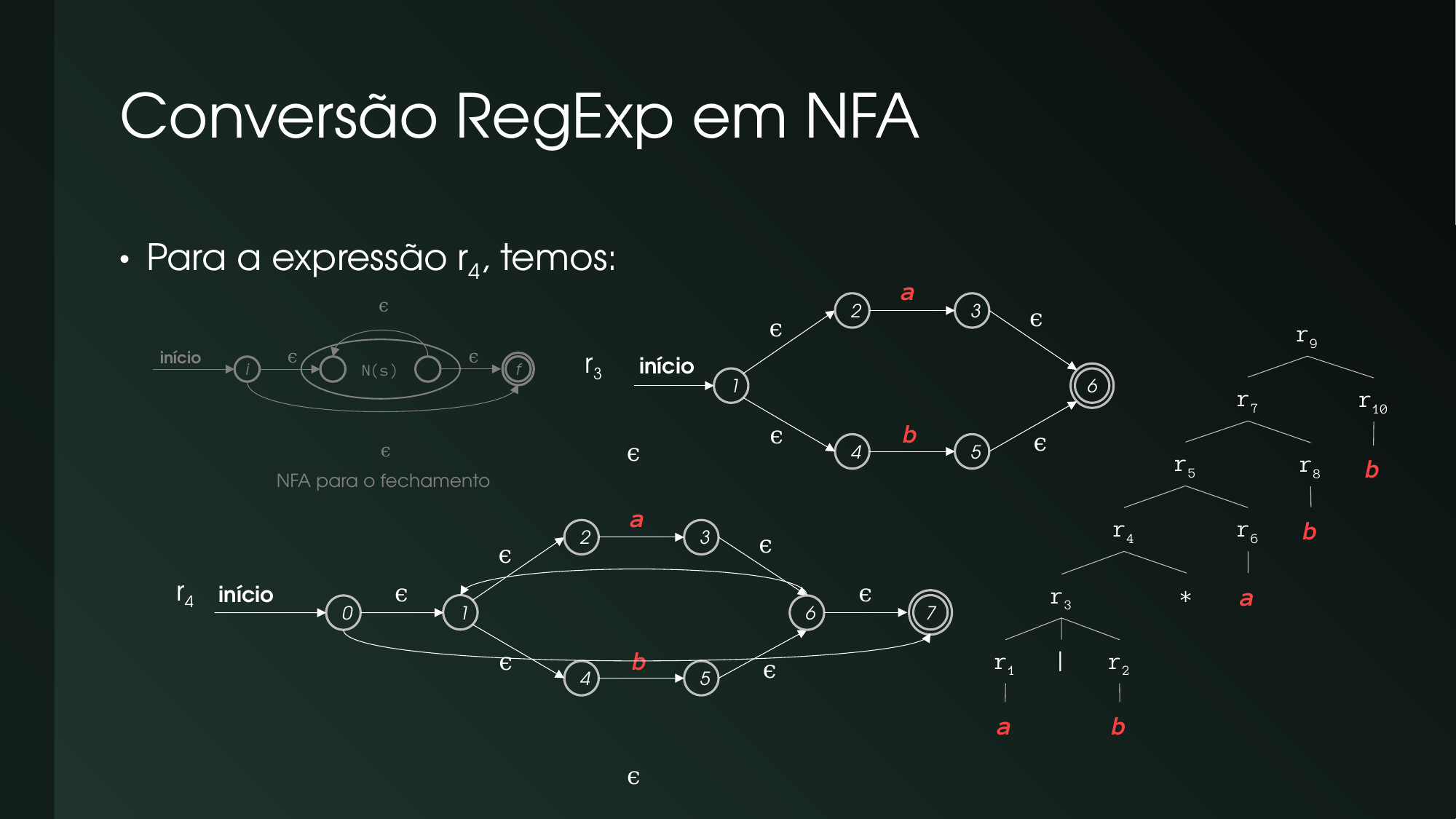

# Conversão RegExp em NFA
Para a expressão r4, temos:
a
2
3
ϵ
ϵ
início

6
1
b
ϵ
ϵ
4
5
ϵ
ϵ
N(s)
ϵ
início

f
i

ϵ
r9
r7
r10
r5
r8
b
b
r4
r6
*
a
r3
r1
|
r2
a
b
r3
ϵ
a
2
3
ϵ
ϵ
ϵ
ϵ
início

7
1
0
6
b
ϵ
ϵ
4
5
ϵ
NFA para o fechamento
r4